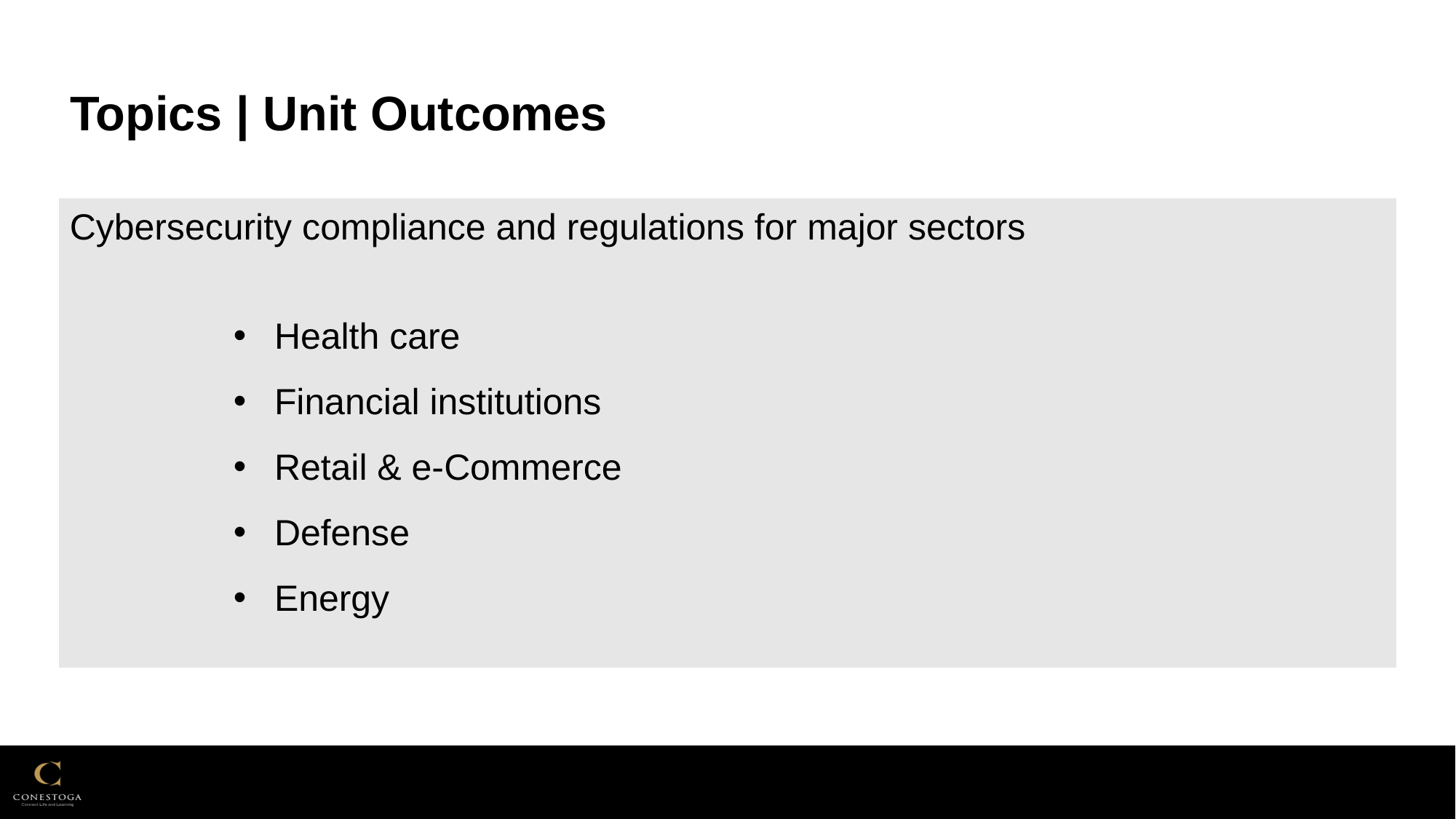

Topics | Unit Outcomes
Cybersecurity compliance and regulations for major sectors

Health care
Financial institutions
Retail & e-Commerce
Defense
Energy